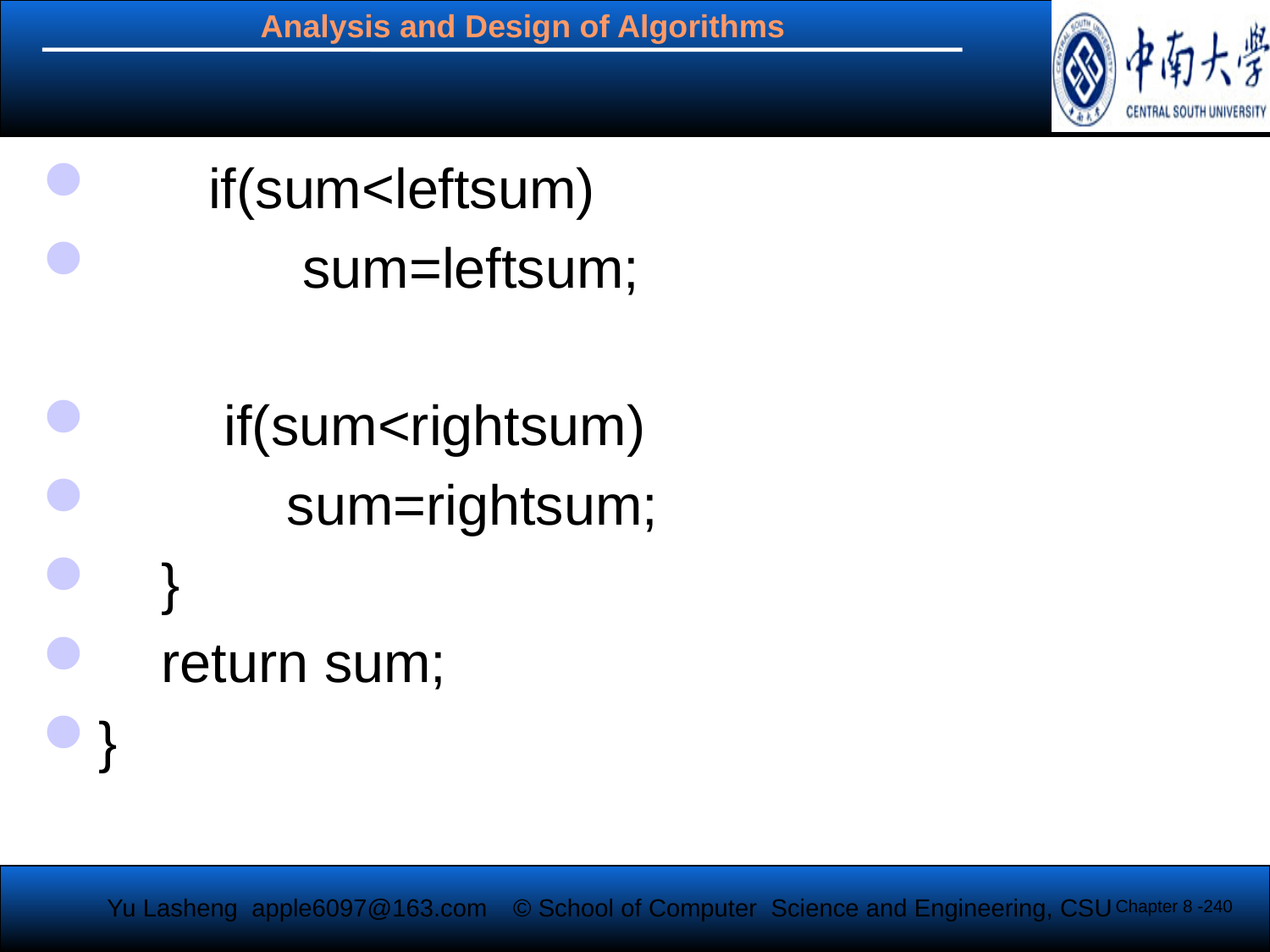

#
       if(sum<leftsum)
             sum=leftsum;

        if(sum<rightsum)
            sum=rightsum;
    }
    return sum;
}
Chapter 8 -240